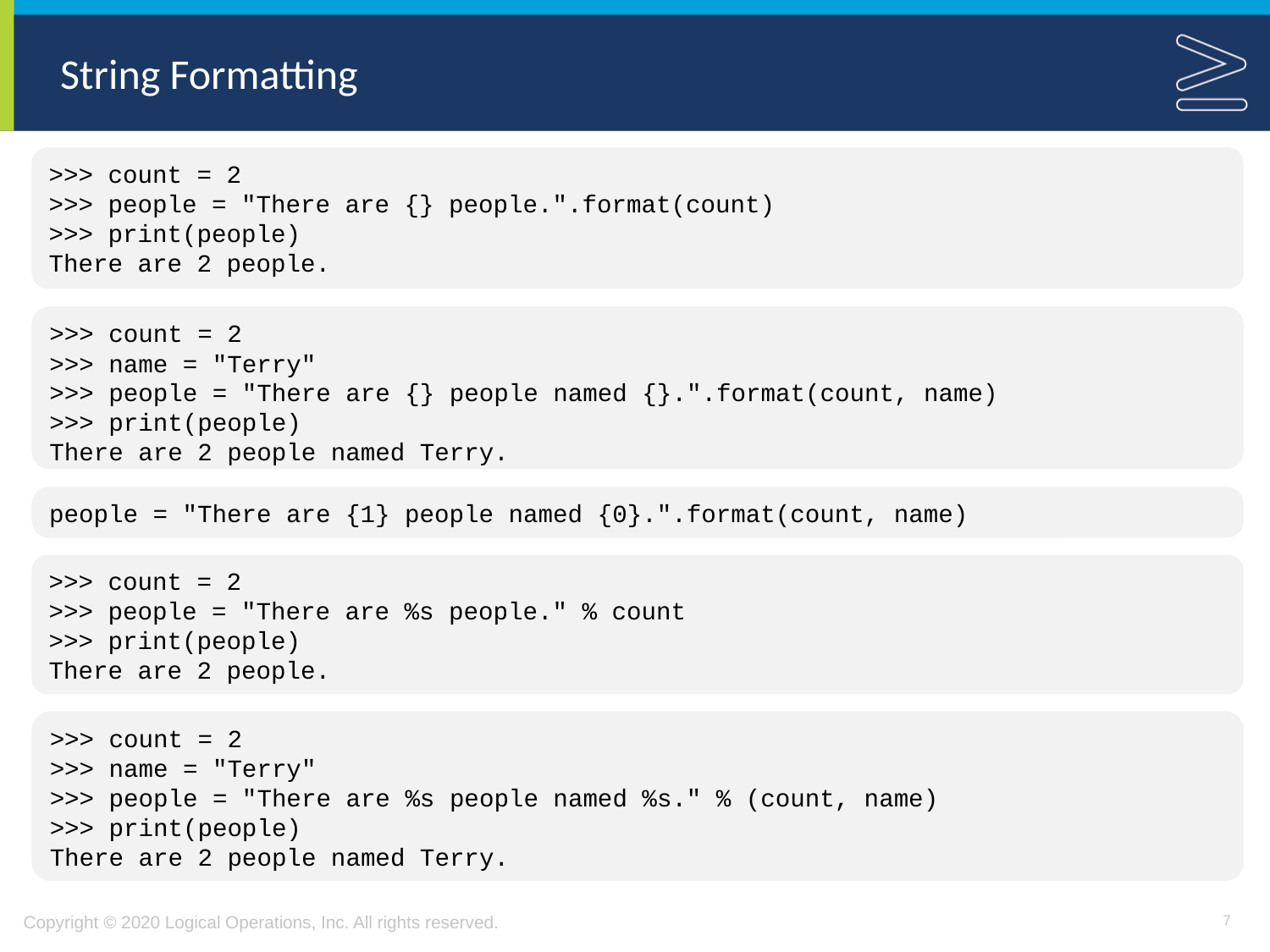

# String Formatting
>>> count = 2
>>> people = "There are {} people.".format(count)
>>> print(people)
There are 2 people.
>>> count = 2
>>> name = "Terry"
>>> people = "There are {} people named {}.".format(count, name)
>>> print(people)
There are 2 people named Terry.
people = "There are {1} people named {0}.".format(count, name)
>>> count = 2
>>> people = "There are %s people." % count
>>> print(people)
There are 2 people.
>>> count = 2
>>> name = "Terry"
>>> people = "There are %s people named %s." % (count, name)
>>> print(people)
There are 2 people named Terry.
7